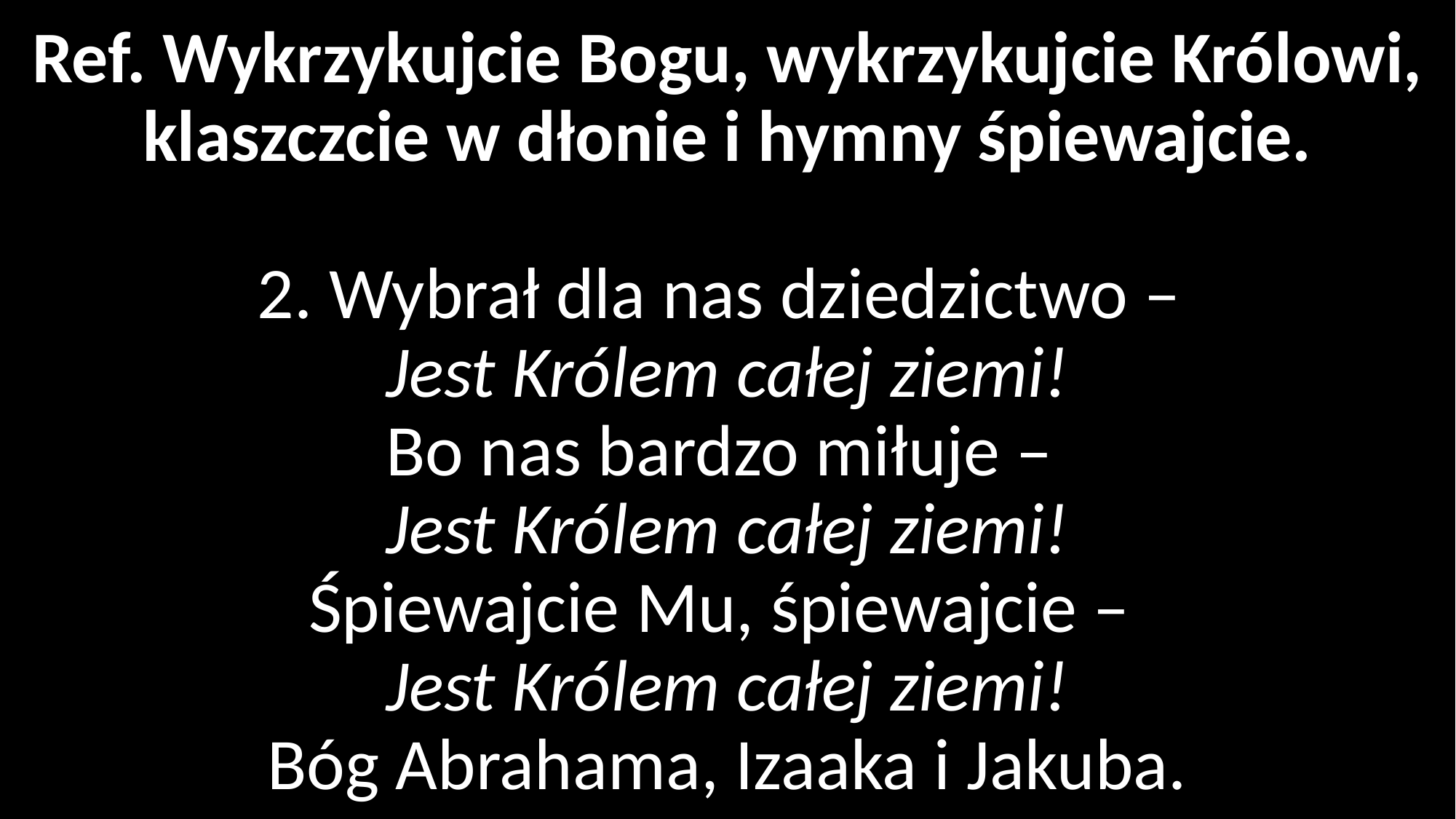

# Ref. Wykrzykujcie Bogu, wykrzykujcie Królowi, klaszczcie w dłonie i hymny śpiewajcie. 2. Wybrał dla nas dziedzictwo – Jest Królem całej ziemi! Bo nas bardzo miłuje – Jest Królem całej ziemi! Śpiewajcie Mu, śpiewajcie – Jest Królem całej ziemi! Bóg Abrahama, Izaaka i Jakuba.